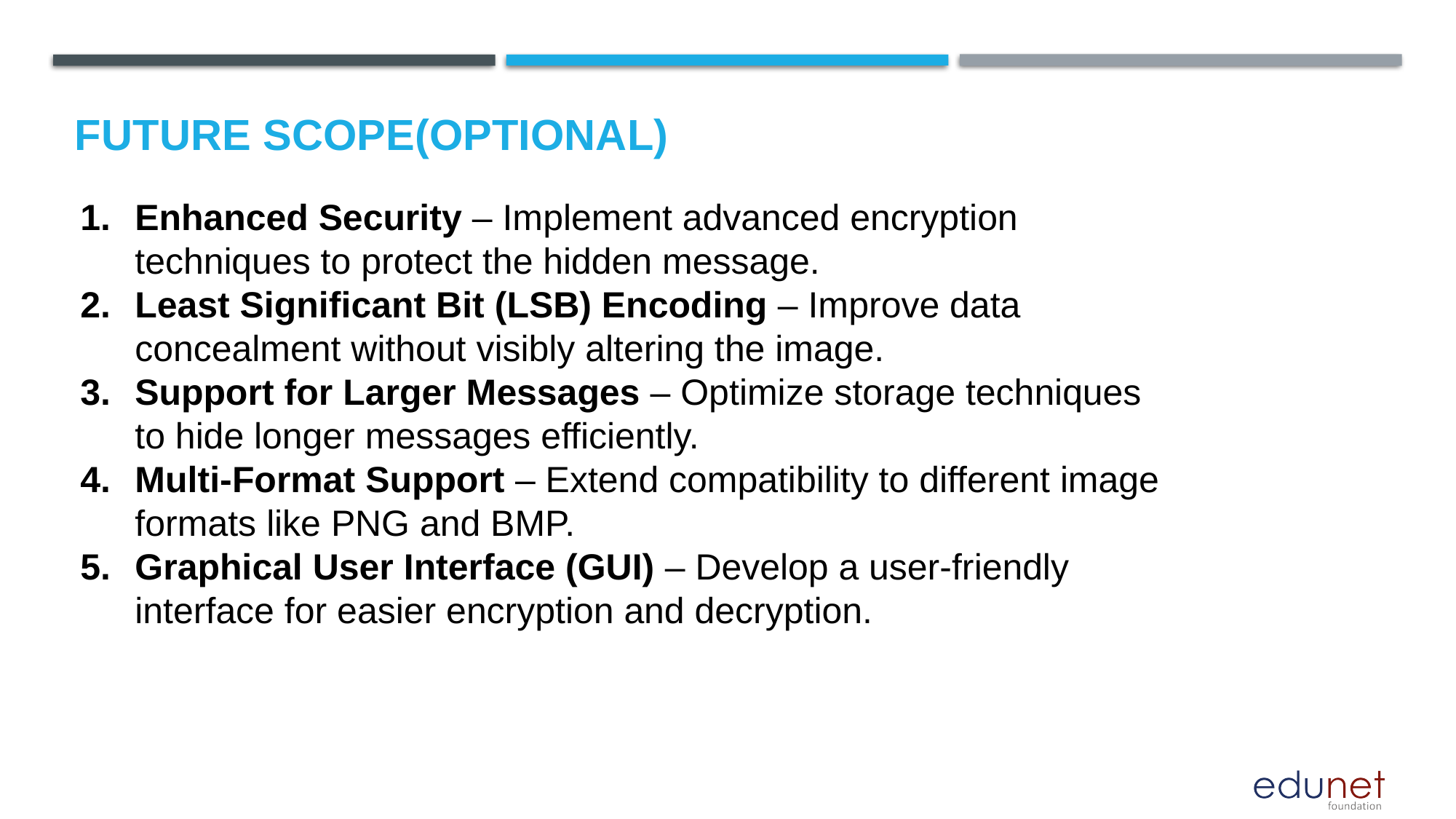

Future scope(optional)
Enhanced Security – Implement advanced encryption techniques to protect the hidden message.
Least Significant Bit (LSB) Encoding – Improve data concealment without visibly altering the image.
Support for Larger Messages – Optimize storage techniques to hide longer messages efficiently.
Multi-Format Support – Extend compatibility to different image formats like PNG and BMP.
Graphical User Interface (GUI) – Develop a user-friendly interface for easier encryption and decryption.